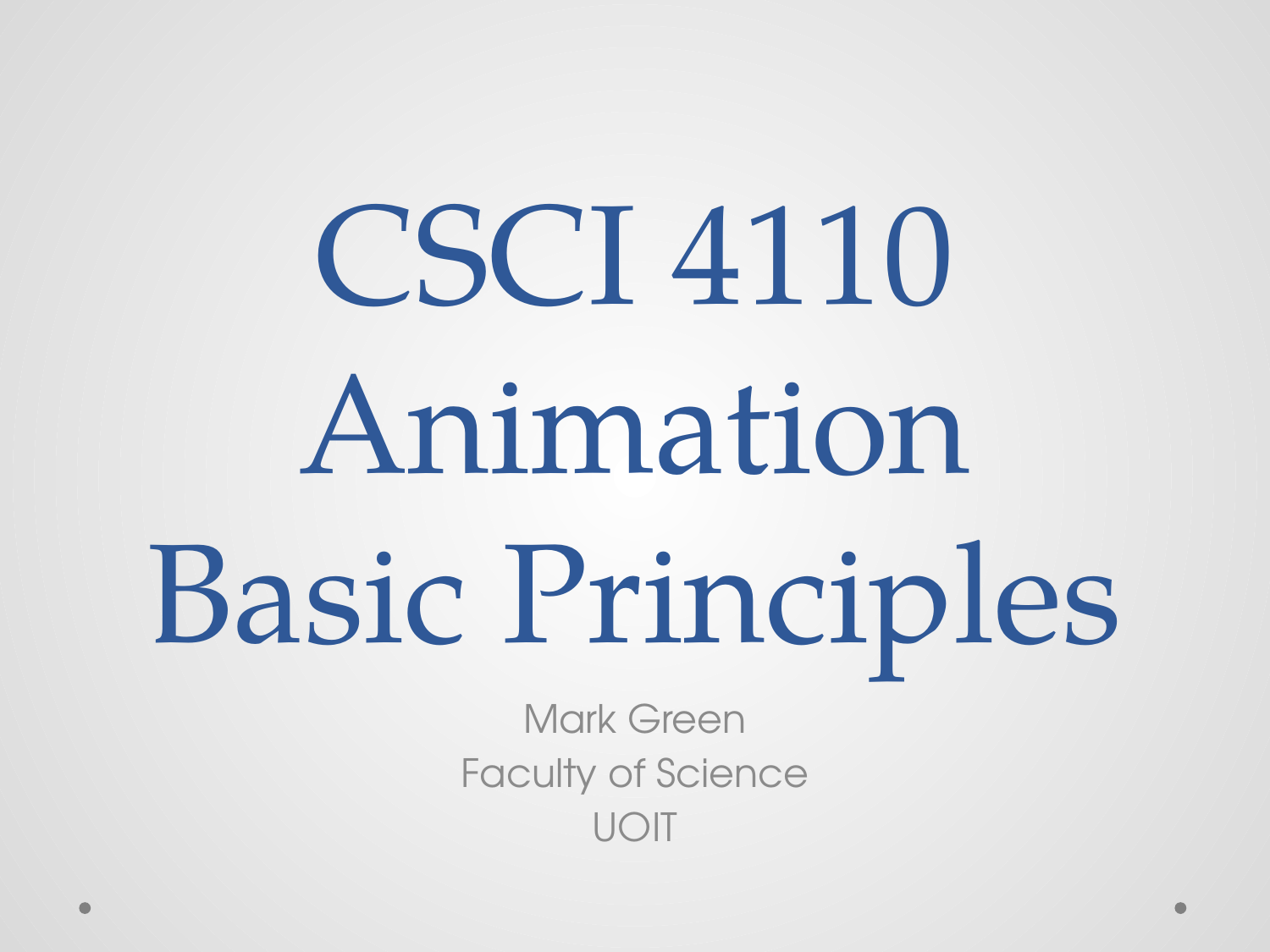

# CSCI 4110 Animation Basic Principles
Mark Green
Faculty of Science
UOIT